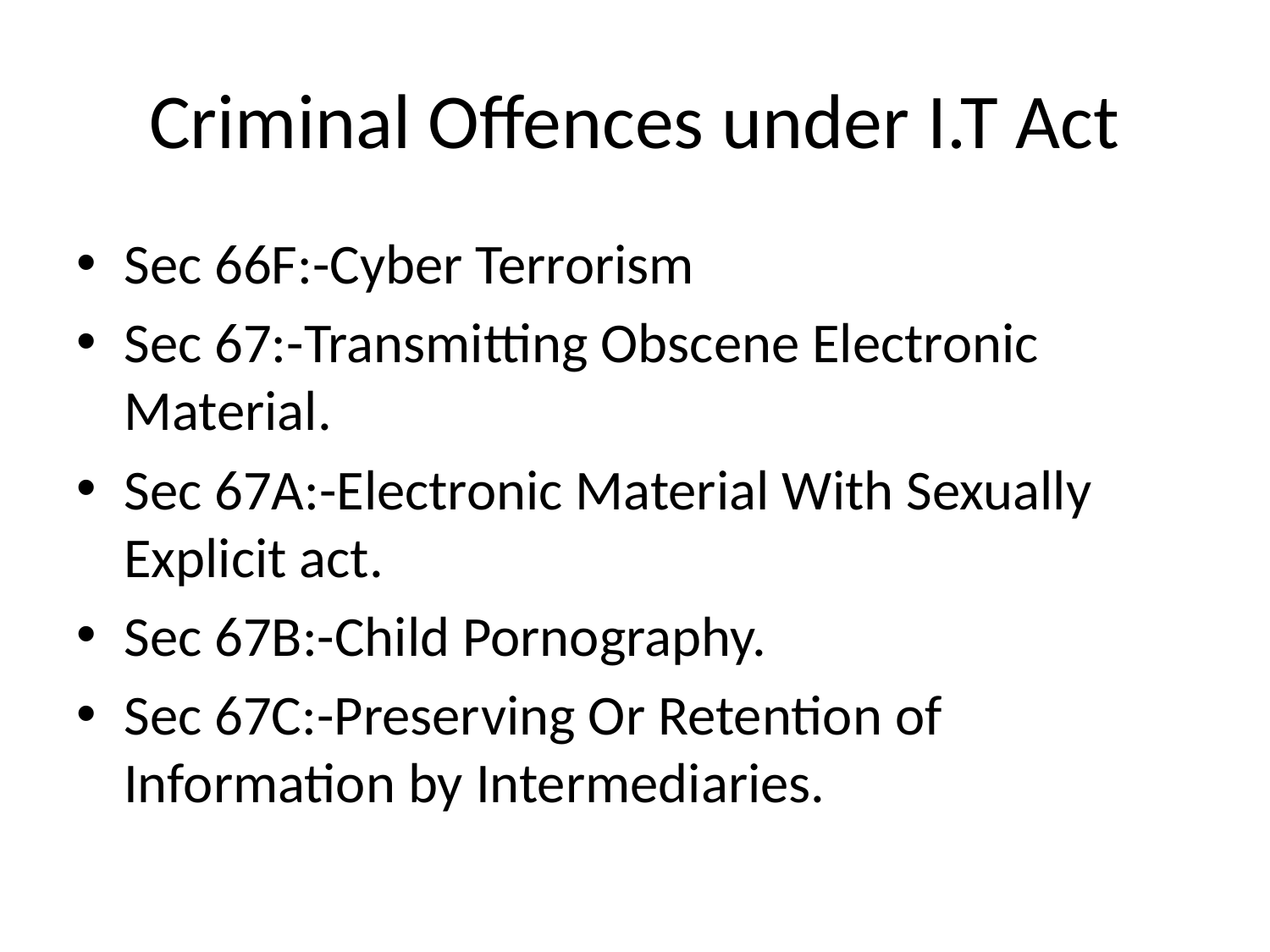

# Criminal Offences under I.T Act
Sec 66F:-Cyber Terrorism
Sec 67:-Transmitting Obscene Electronic Material.
Sec 67A:-Electronic Material With Sexually Explicit act.
Sec 67B:-Child Pornography.
Sec 67C:-Preserving Or Retention of Information by Intermediaries.